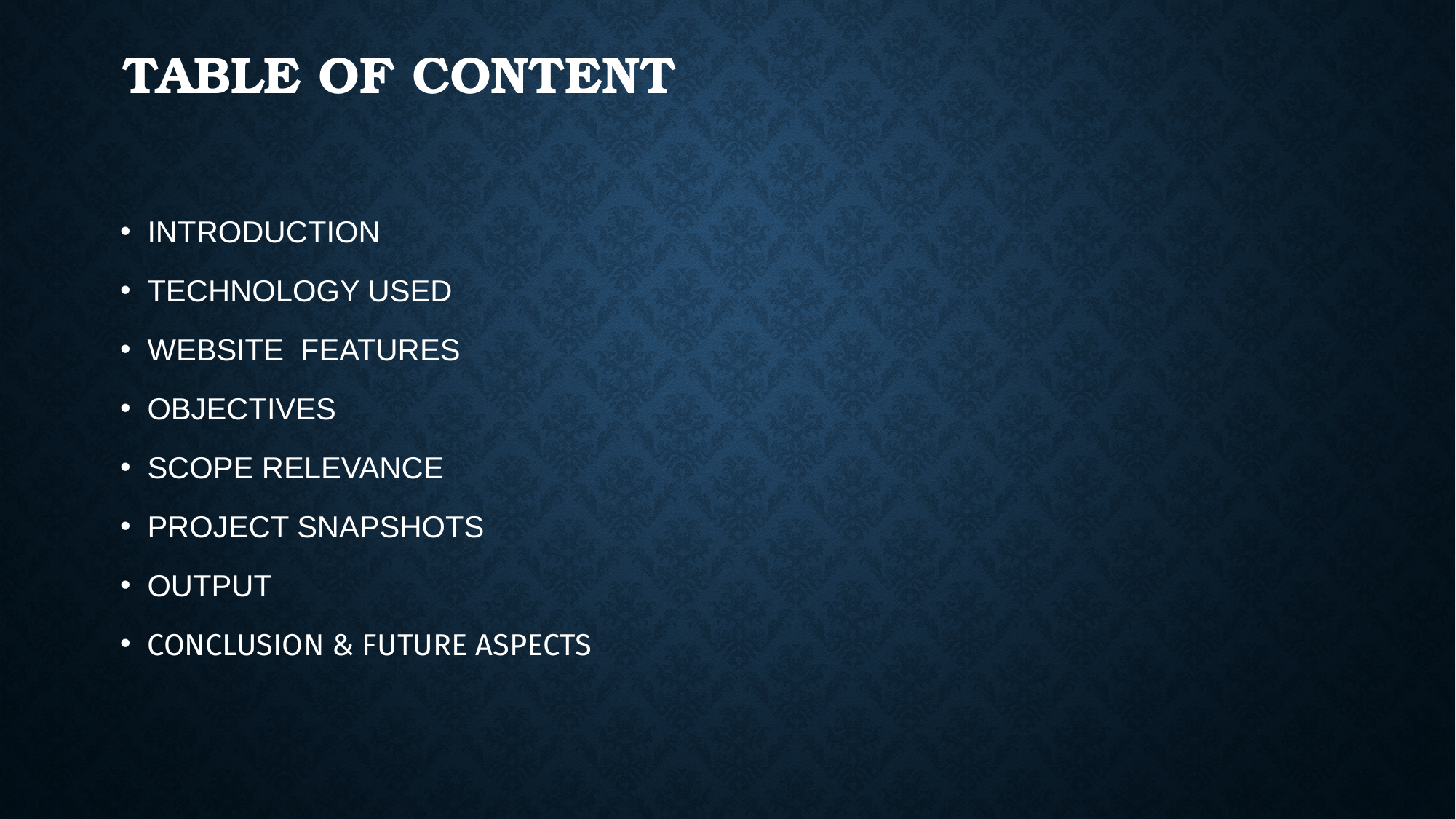

# Table of content
INTRODUCTION
TECHNOLOGY USED
WEBSITE  FEATURES
OBJECTIVES
SCOPE RELEVANCE
PROJECT SNAPSHOTS
OUTPUT
CONCLUSION & FUTURE ASPECTS